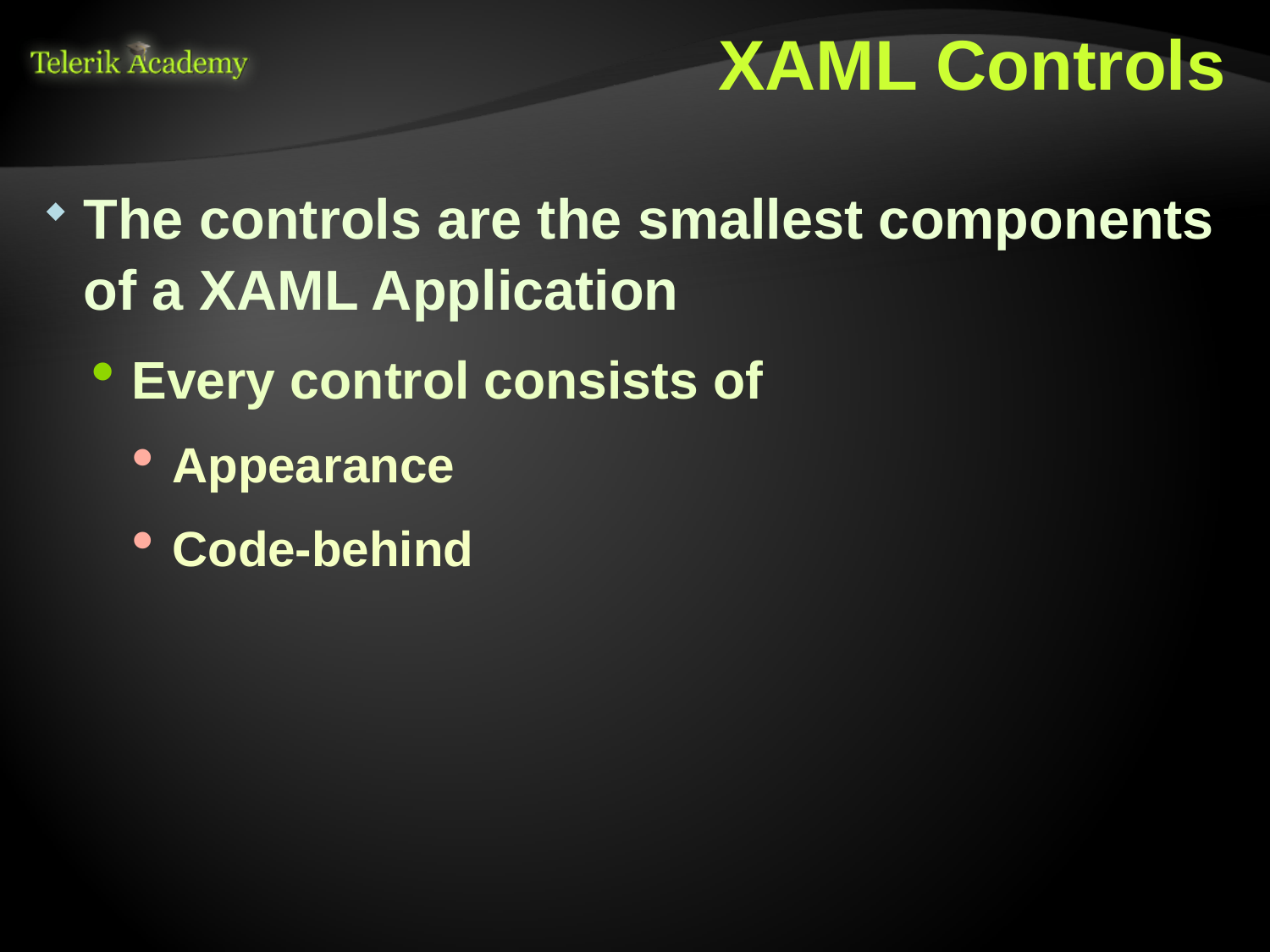

# XAML Controls
The controls are the smallest components of a XAML Application
Every control consists of
Appearance
Code-behind